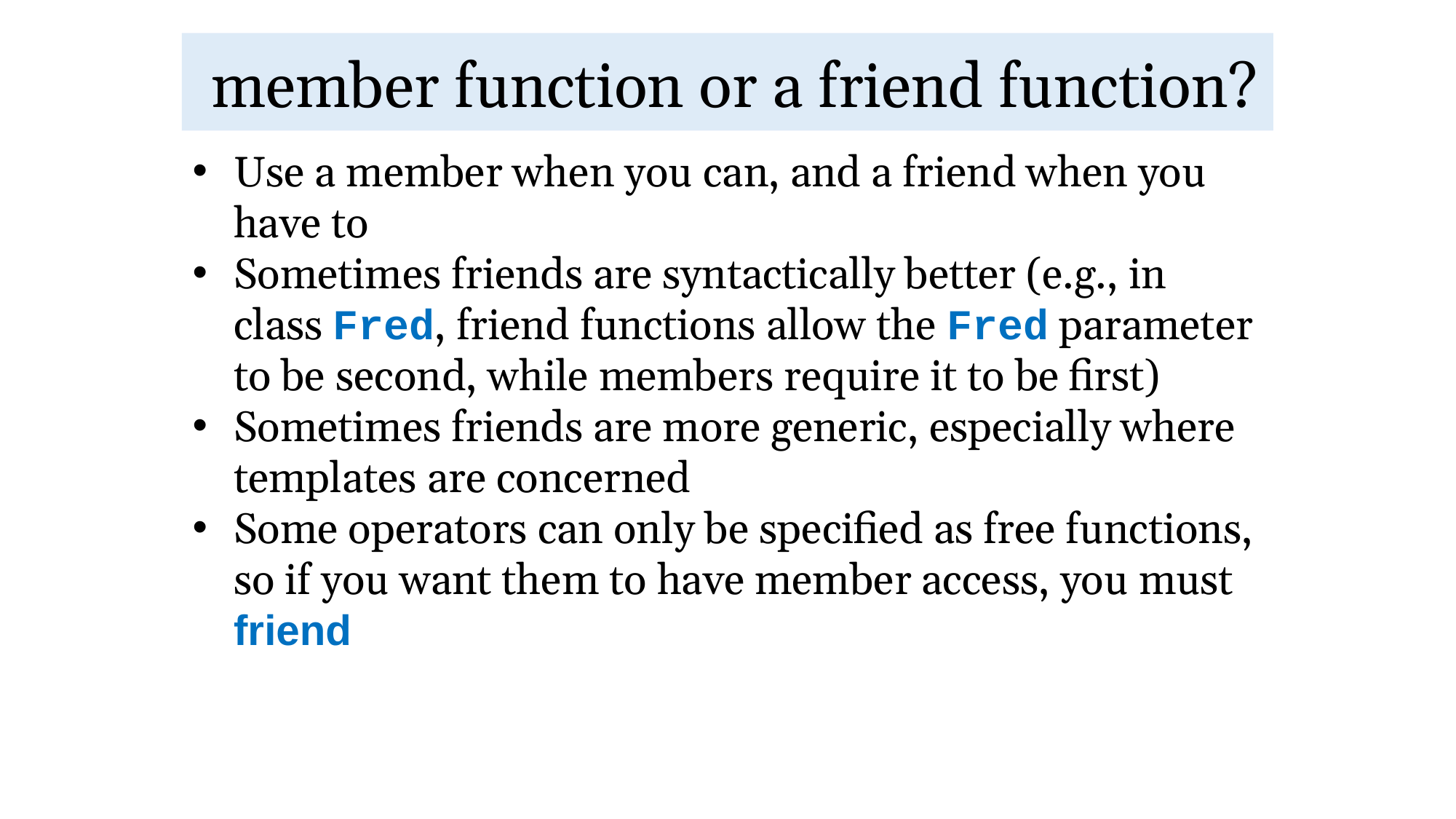

member function or a friend function?
Use a member when you can, and a friend when you have to
Sometimes friends are syntactically better (e.g., in class Fred, friend functions allow the Fred parameter to be second, while members require it to be first)
Sometimes friends are more generic, especially where templates are concerned
Some operators can only be specified as free functions, so if you want them to have member access, you must friend